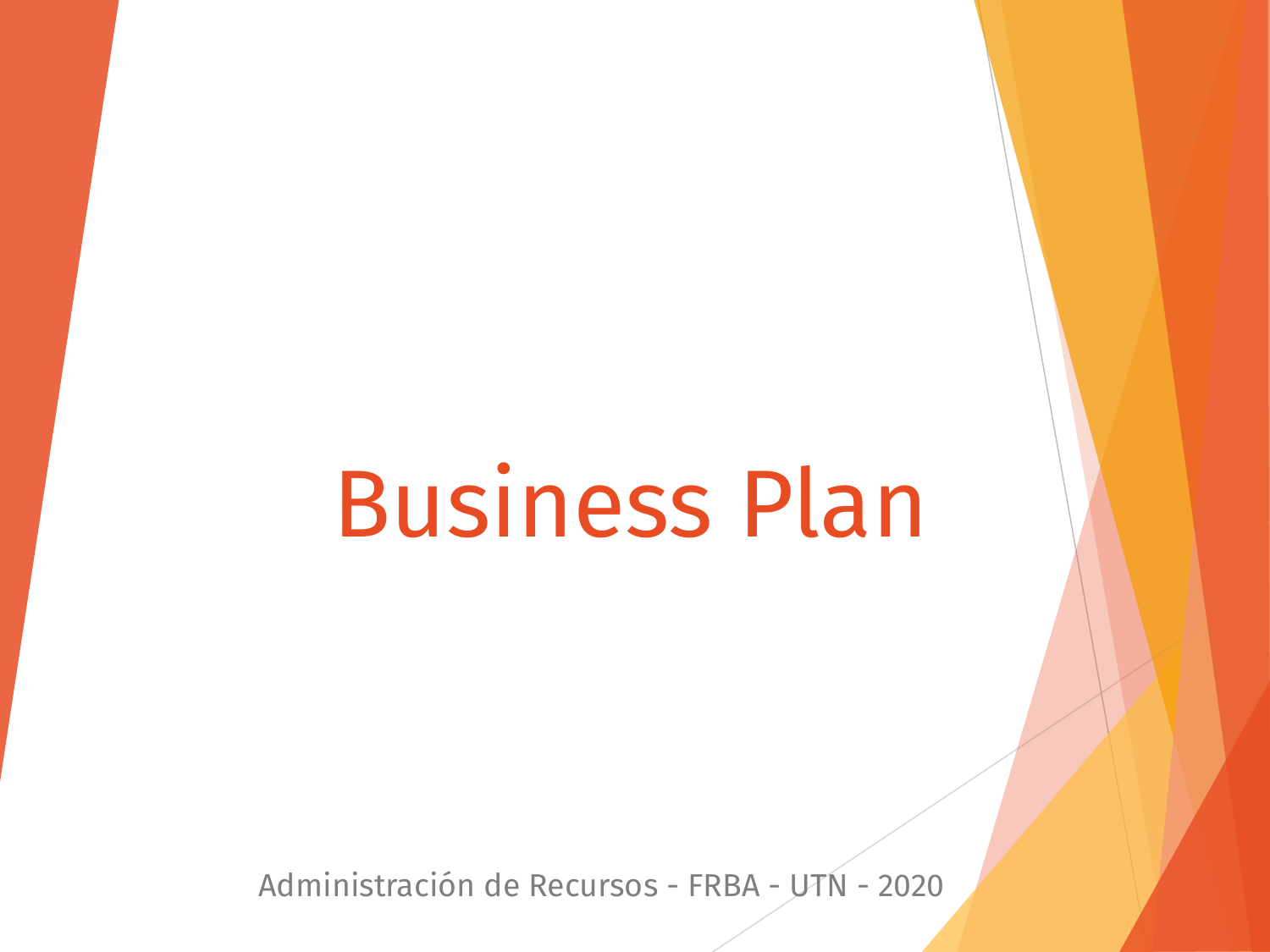

# Business Plan
Administración de Recursos - FRBA - UTN - 2020